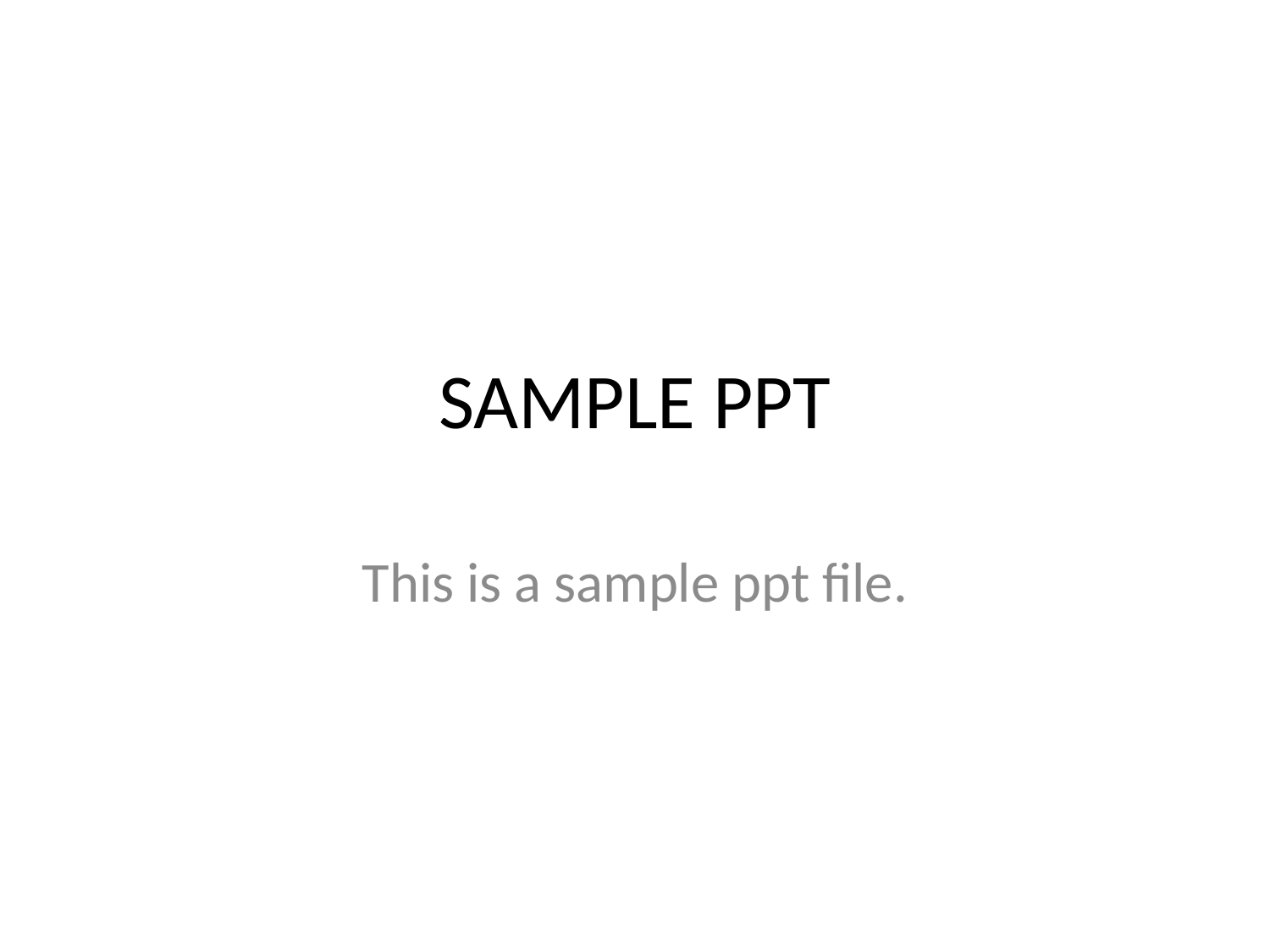

# SAMPLE PPT
This is a sample ppt file.